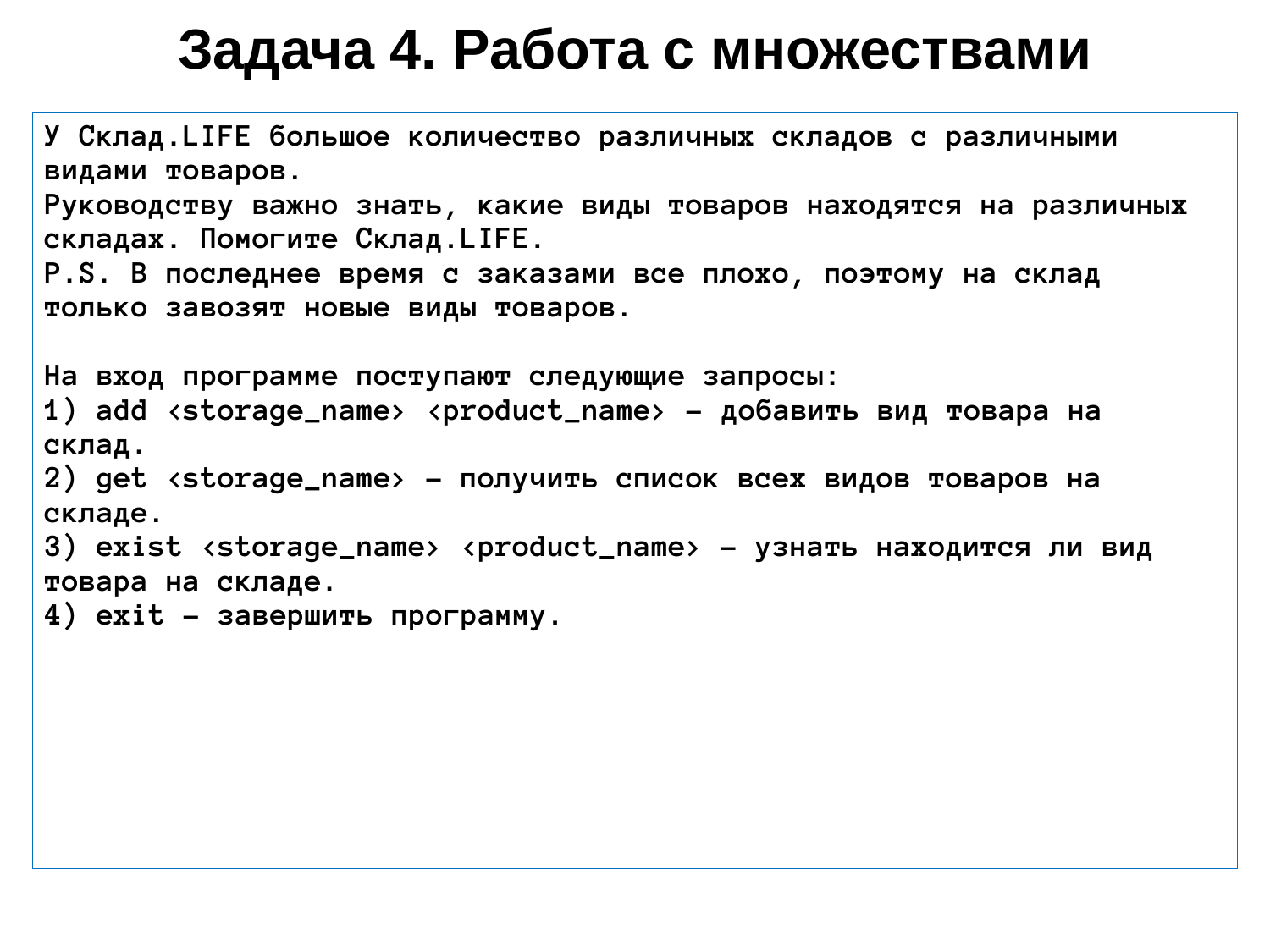

# Задача 4. Работа с множествами
У Склад.LIFE большое количество различных складов с различными видами товаров.
Руководству важно знать, какие виды товаров находятся на различных складах. Помогите Склад.LIFE.
P.S. В последнее время с заказами все плохо, поэтому на склад только завозят новые виды товаров.

На вход программе поступают следующие запросы:
1) add <storage_name> <product_name> - добавить вид товара на склад.
2) get <storage_name> - получить список всех видов товаров на складе.
3) exist <storage_name> <product_name> - узнать находится ли вид товара на складе.
4) exit - завершить программу.